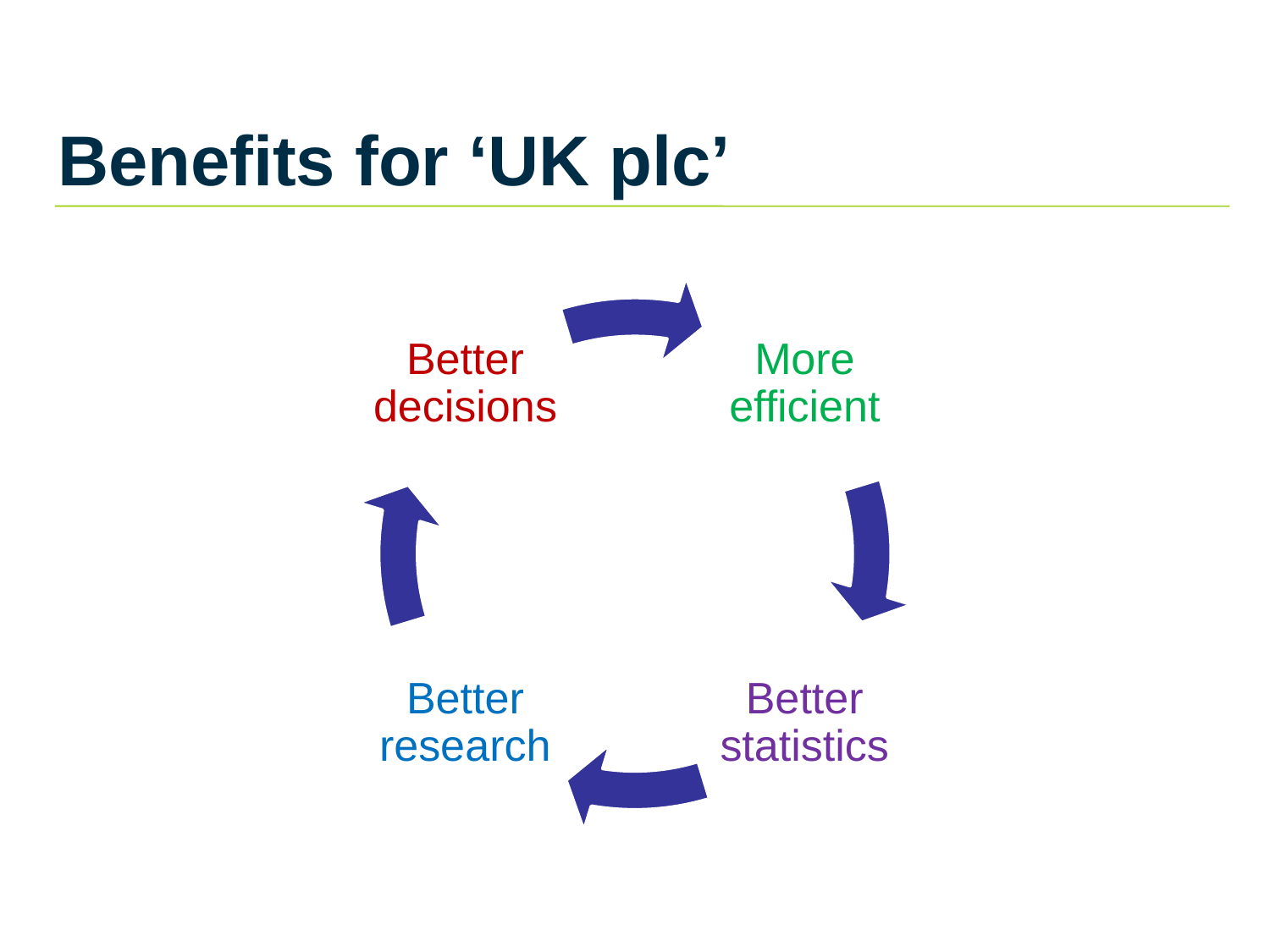

# Benefits for ‘UK plc’
More efficient
Better statistics
Better research
Better decisions